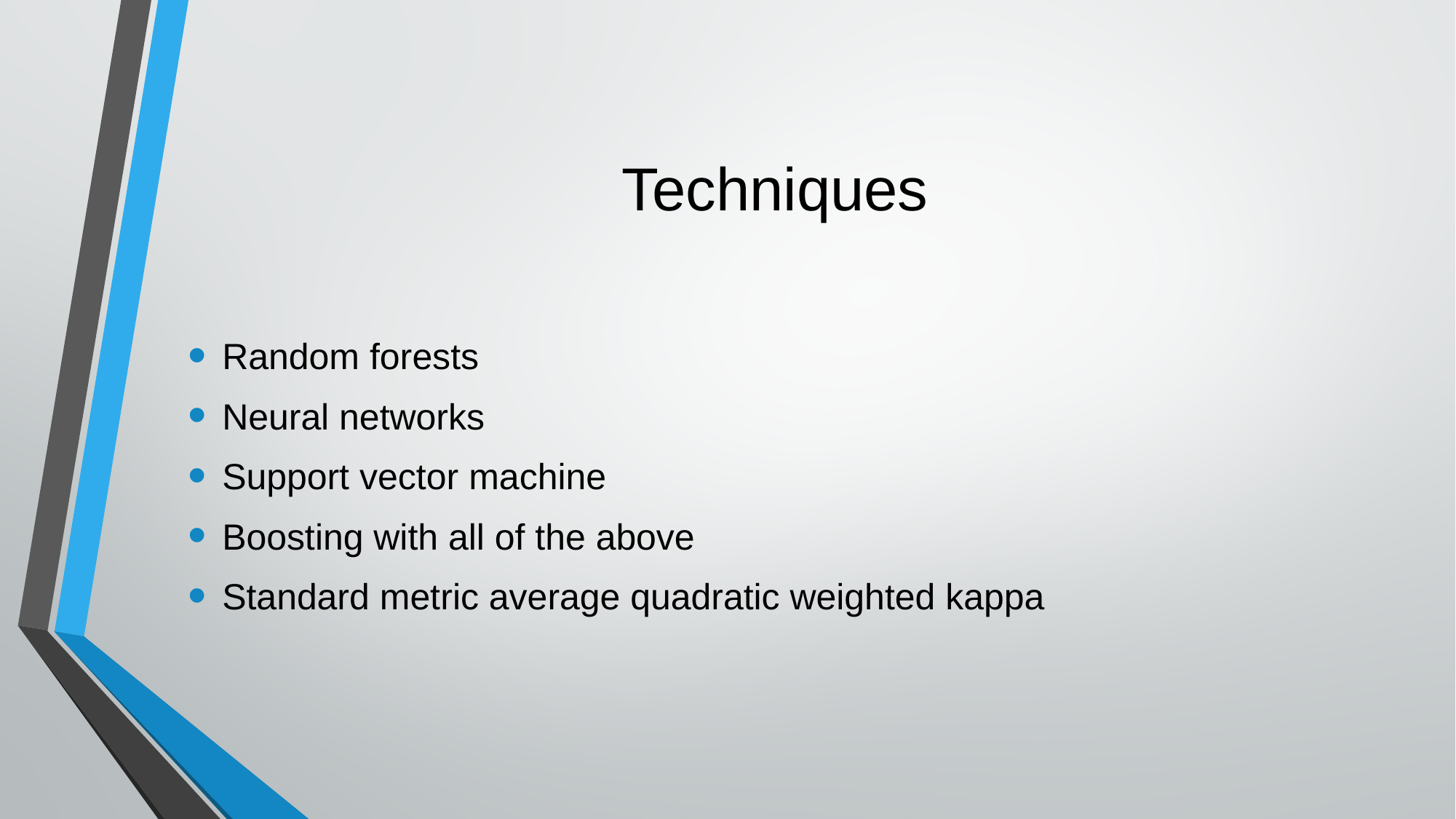

# Techniques
Random forests
Neural networks
Support vector machine
Boosting with all of the above
Standard metric average quadratic weighted kappa